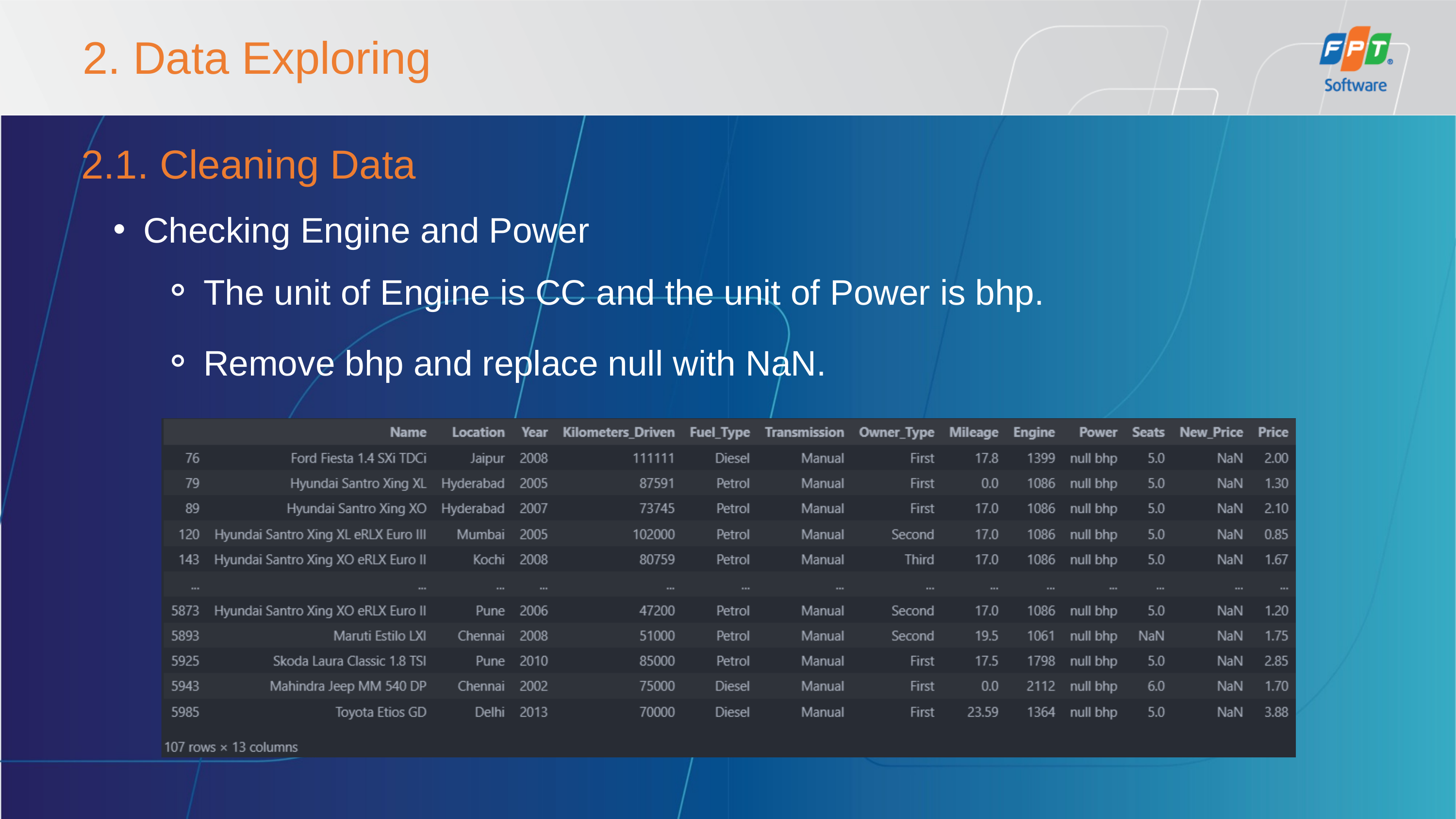

2. Data Exploring
2.1. Cleaning Data
Checking Engine and Power
The unit of Engine is CC and the unit of Power is bhp.
Remove bhp and replace null with NaN.